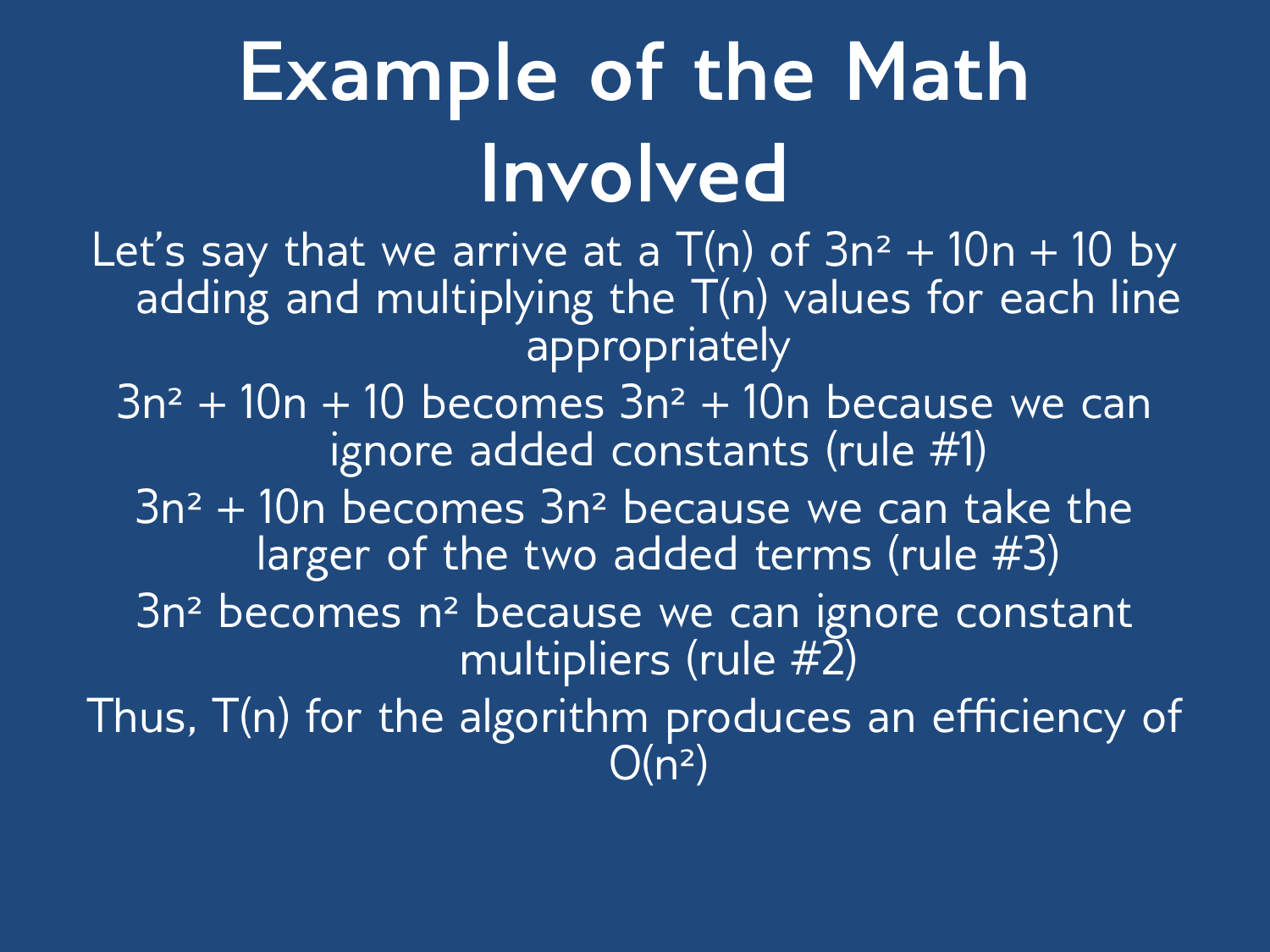

# Example of the Math Involved
Let’s say that we arrive at a T(n) of 3n² + 10n + 10 by adding and multiplying the T(n) values for each line appropriately
3n² + 10n + 10 becomes 3n² + 10n because we can ignore added constants (rule #1)
3n² + 10n becomes 3n² because we can take the larger of the two added terms (rule #3)
3n² becomes n² because we can ignore constant multipliers (rule #2)
Thus, T(n) for the algorithm produces an efficiency of O(n²)